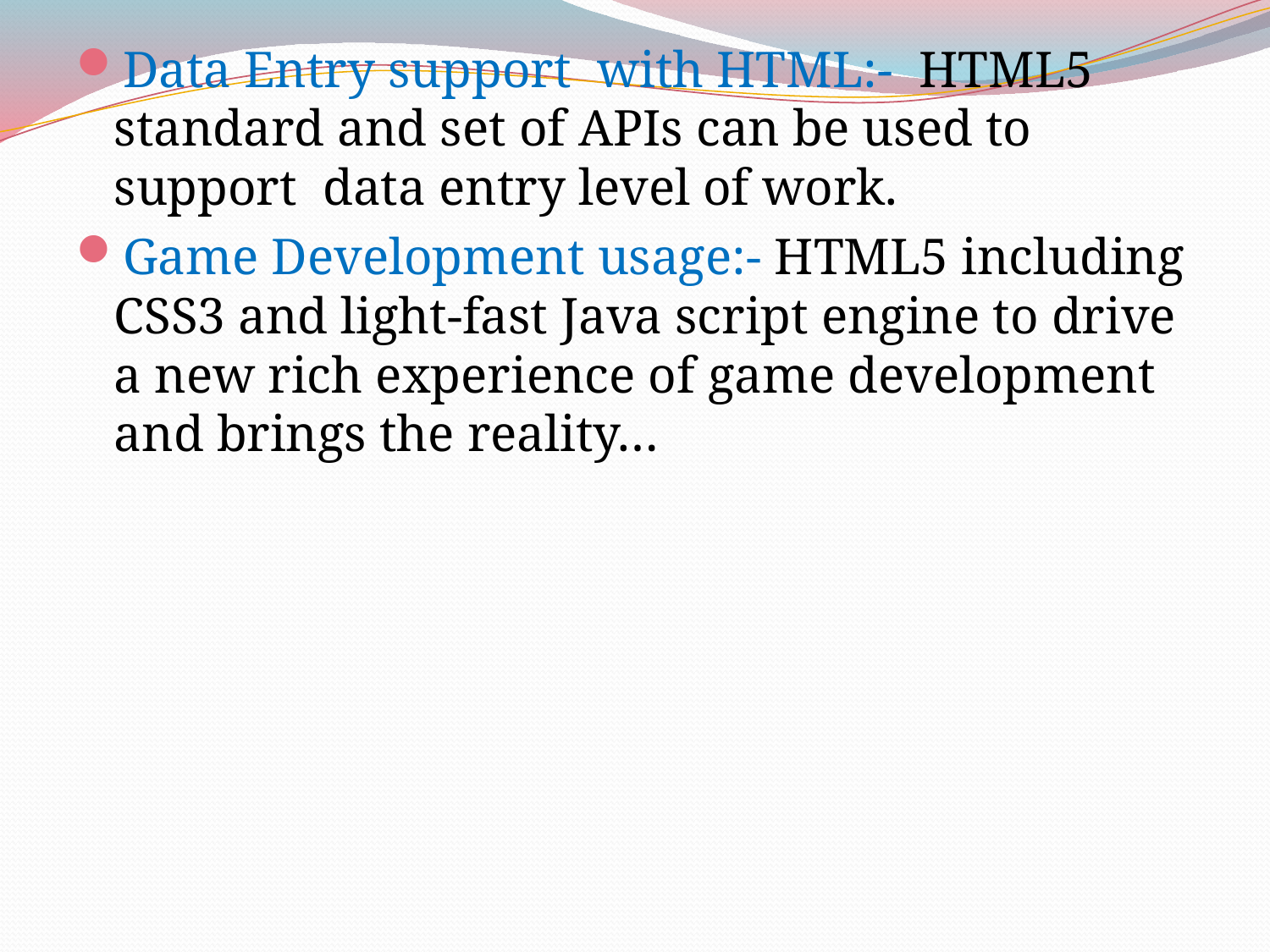

Data Entry support  with HTML:-  HTML5 standard and set of APIs can be used to support  data entry level of work.
Game Development usage:- HTML5 including CSS3 and light-fast Java script engine to drive a new rich experience of game development and brings the reality…